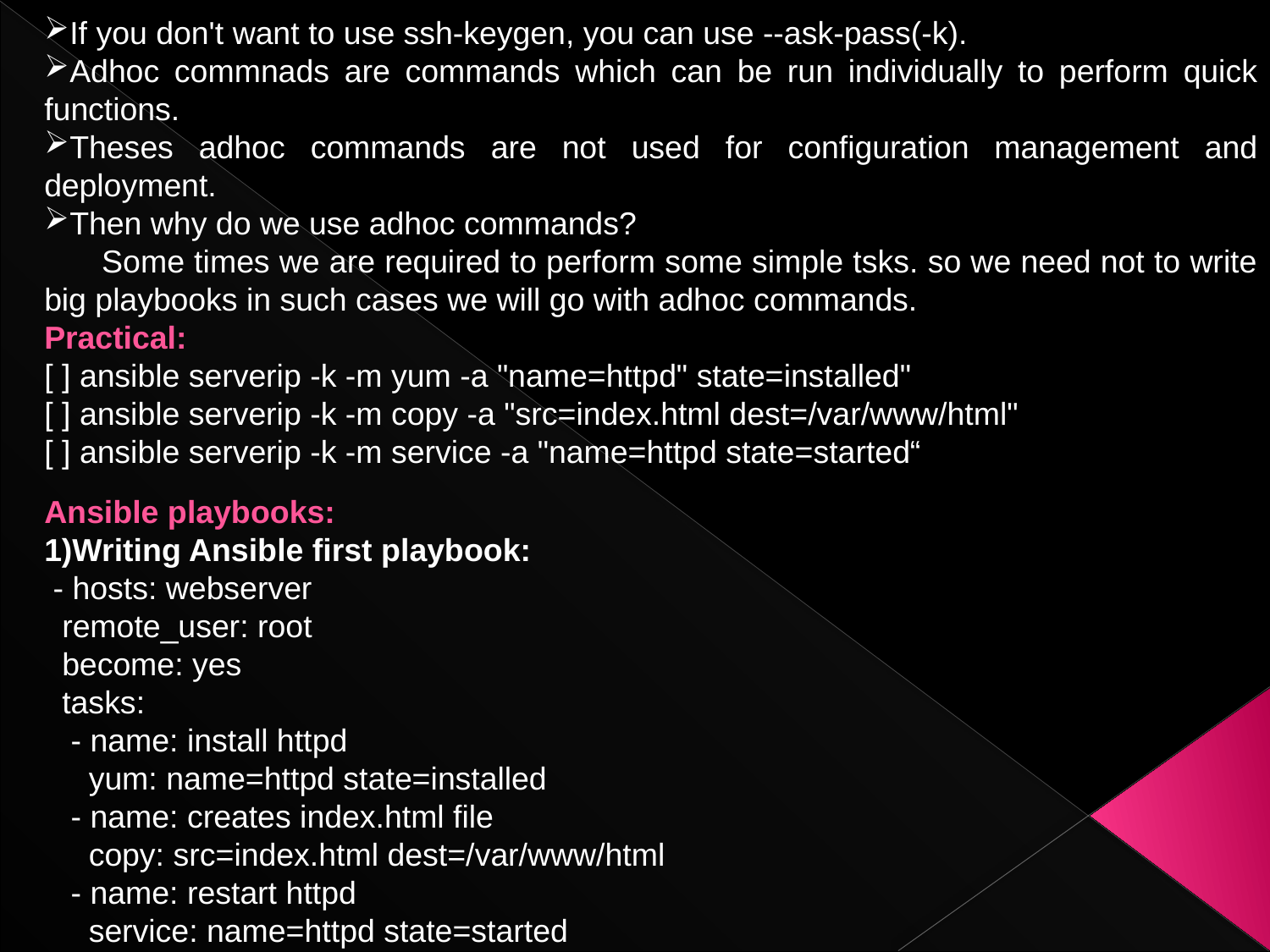

If you don't want to use ssh-keygen, you can use --ask-pass(-k).
Adhoc commnads are commands which can be run individually to perform quick functions.
Theses adhoc commands are not used for configuration management and deployment.
Then why do we use adhoc commands?
      Some times we are required to perform some simple tsks. so we need not to write big playbooks in such cases we will go with adhoc commands.
Practical:
[ ] ansible serverip -k -m yum -a "name=httpd" state=installed"
[ ] ansible serverip -k -m copy -a "src=index.html dest=/var/www/html"
[ ] ansible serverip -k -m service -a "name=httpd state=started“

Ansible playbooks:
1)Writing Ansible first playbook:
 - hosts: webserver
  remote_user: root
  become: yes
  tasks:
   - name: install httpd
     yum: name=httpd state=installed
   - name: creates index.html file
     copy: src=index.html dest=/var/www/html
   - name: restart httpd
     service: name=httpd state=started